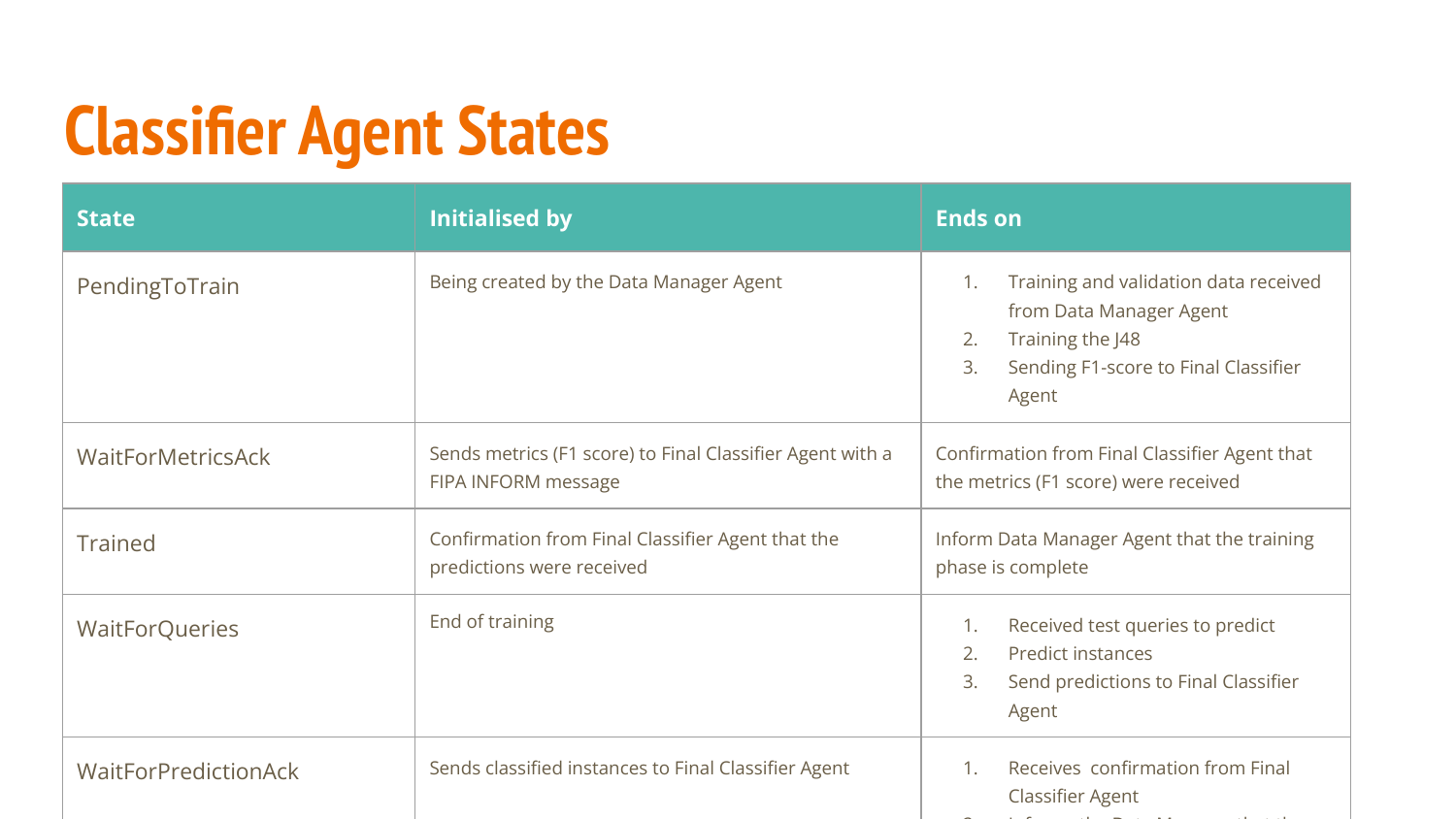

# Classifier Agent States
| State | Initialised by | Ends on |
| --- | --- | --- |
| PendingToTrain | Being created by the Data Manager Agent | Training and validation data received from Data Manager Agent Training the J48 Sending F1-score to Final Classifier Agent |
| WaitForMetricsAck | Sends metrics (F1 score) to Final Classifier Agent with a FIPA INFORM message | Confirmation from Final Classifier Agent that the metrics (F1 score) were received |
| Trained | Confirmation from Final Classifier Agent that the predictions were received | Inform Data Manager Agent that the training phase is complete |
| WaitForQueries | End of training | Received test queries to predict Predict instances Send predictions to Final Classifier Agent |
| WaitForPredictionAck | Sends classified instances to Final Classifier Agent | Receives confirmation from Final Classifier Agent Informs the Data Manager that the instances have been predicted |